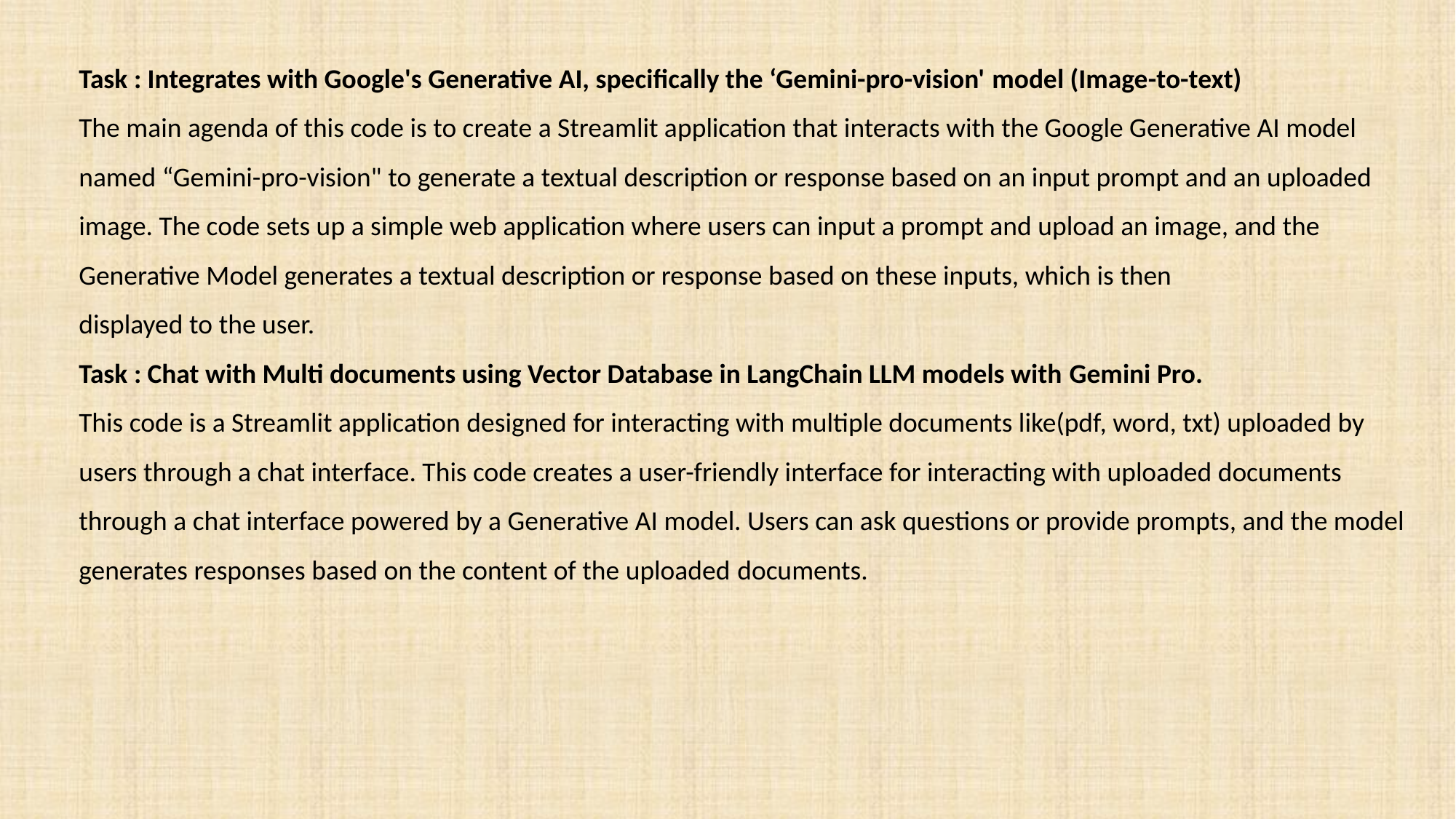

Task : Integrates with Google's Generative AI, specifically the ‘Gemini-pro-vision' model (Image-to-text)
The main agenda of this code is to create a Streamlit application that interacts with the Google Generative AI model named “Gemini-pro-vision" to generate a textual description or response based on an input prompt and an uploaded image. The code sets up a simple web application where users can input a prompt and upload an image, and the Generative Model generates a textual description or response based on these inputs, which is then displayed to the user.
Task : Chat with Multi documents using Vector Database in LangChain LLM models with Gemini Pro.
This code is a Streamlit application designed for interacting with multiple documents like(pdf, word, txt) uploaded by users through a chat interface. This code creates a user-friendly interface for interacting with uploaded documents through a chat interface powered by a Generative AI model. Users can ask questions or provide prompts, and the model generates responses based on the content of the uploaded documents.